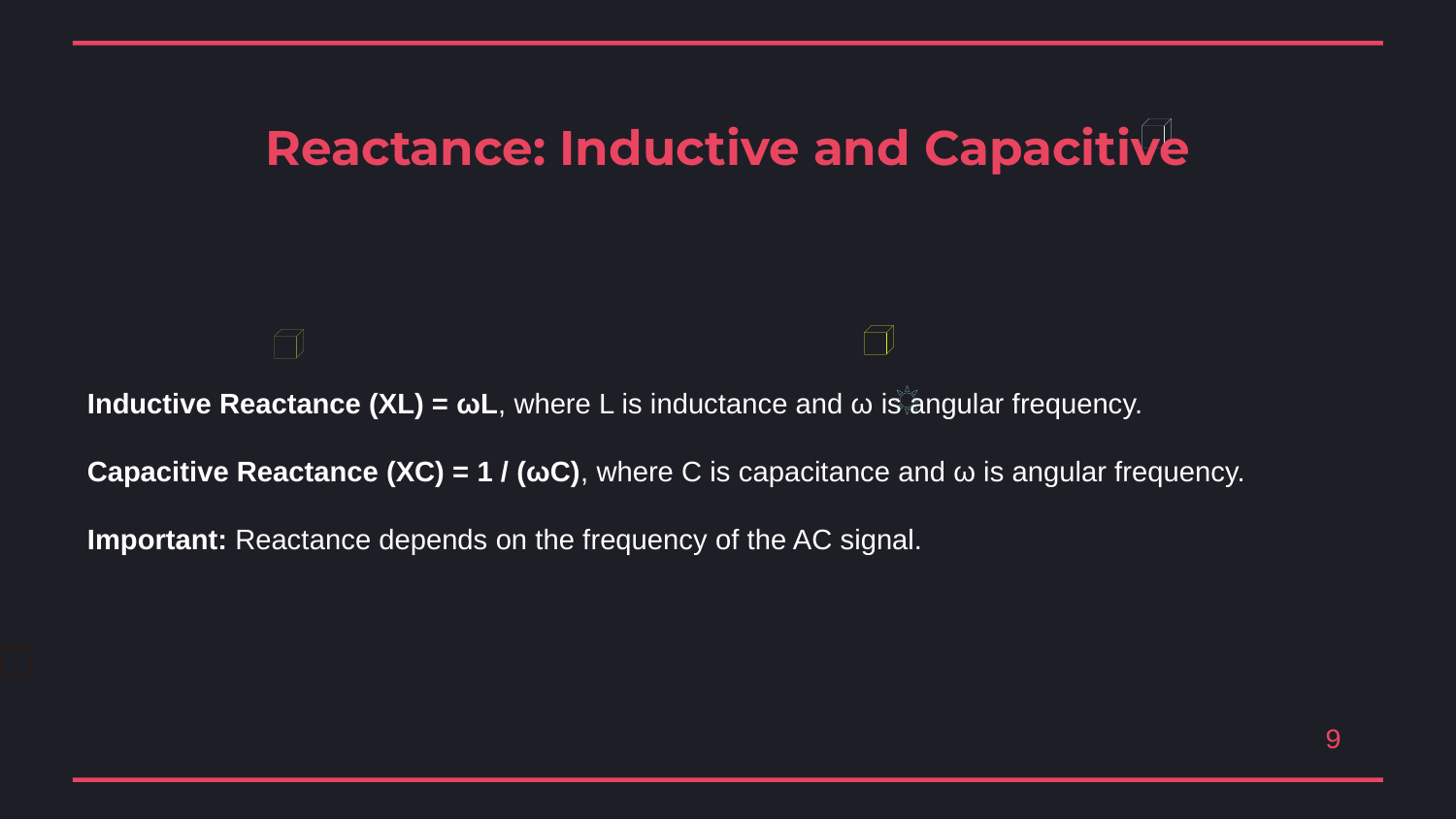

Reactance: Inductive and Capacitive

Inductive Reactance (XL) = ωL, where L is inductance and ω is angular frequency.

Capacitive Reactance (XC) = 1 / (ωC), where C is capacitance and ω is angular frequency.

Important: Reactance depends on the frequency of the AC signal.

9